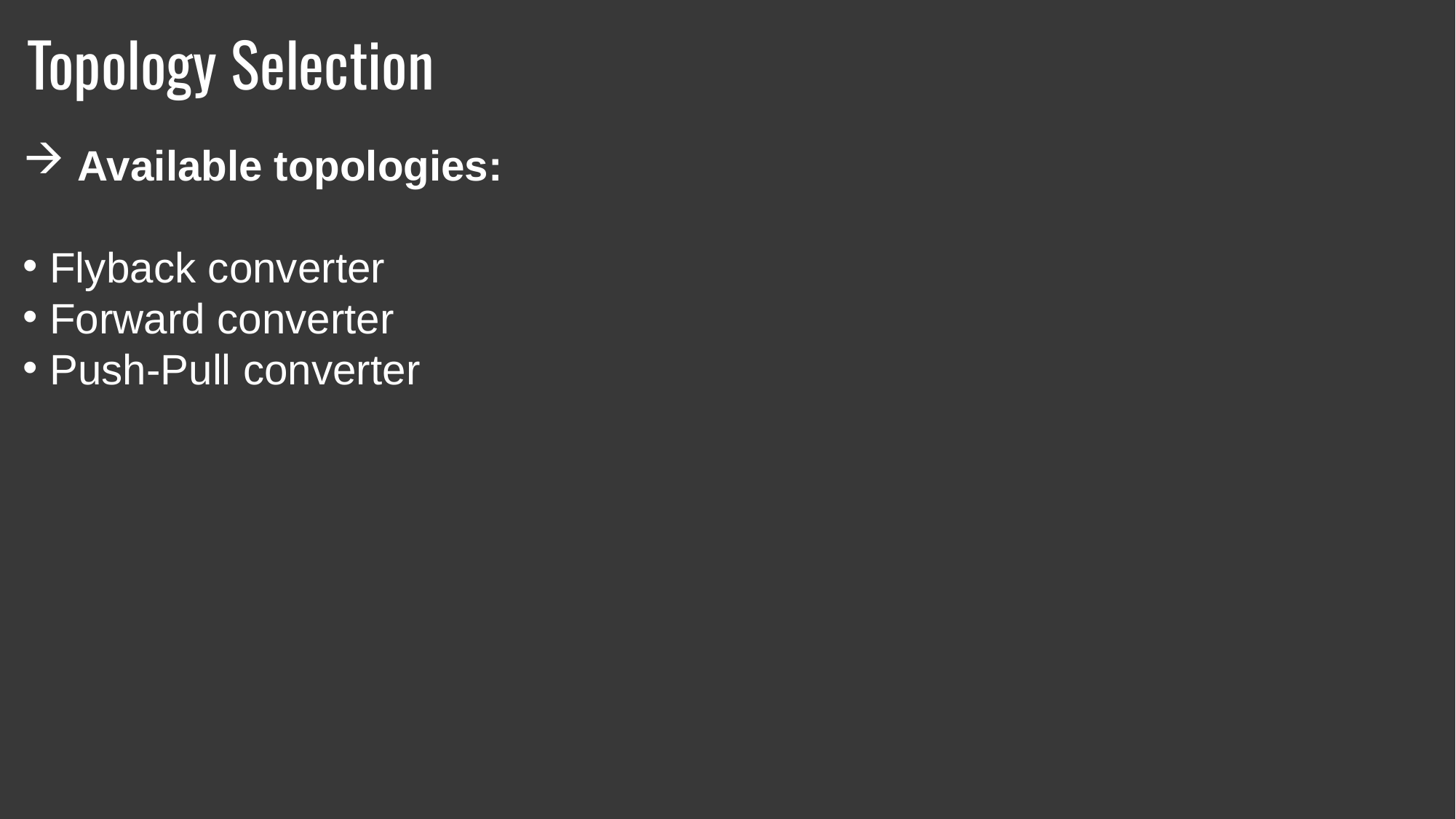

# Topology Selection
Available topologies:

 Flyback converter
 Forward converter
 Push-Pull converter